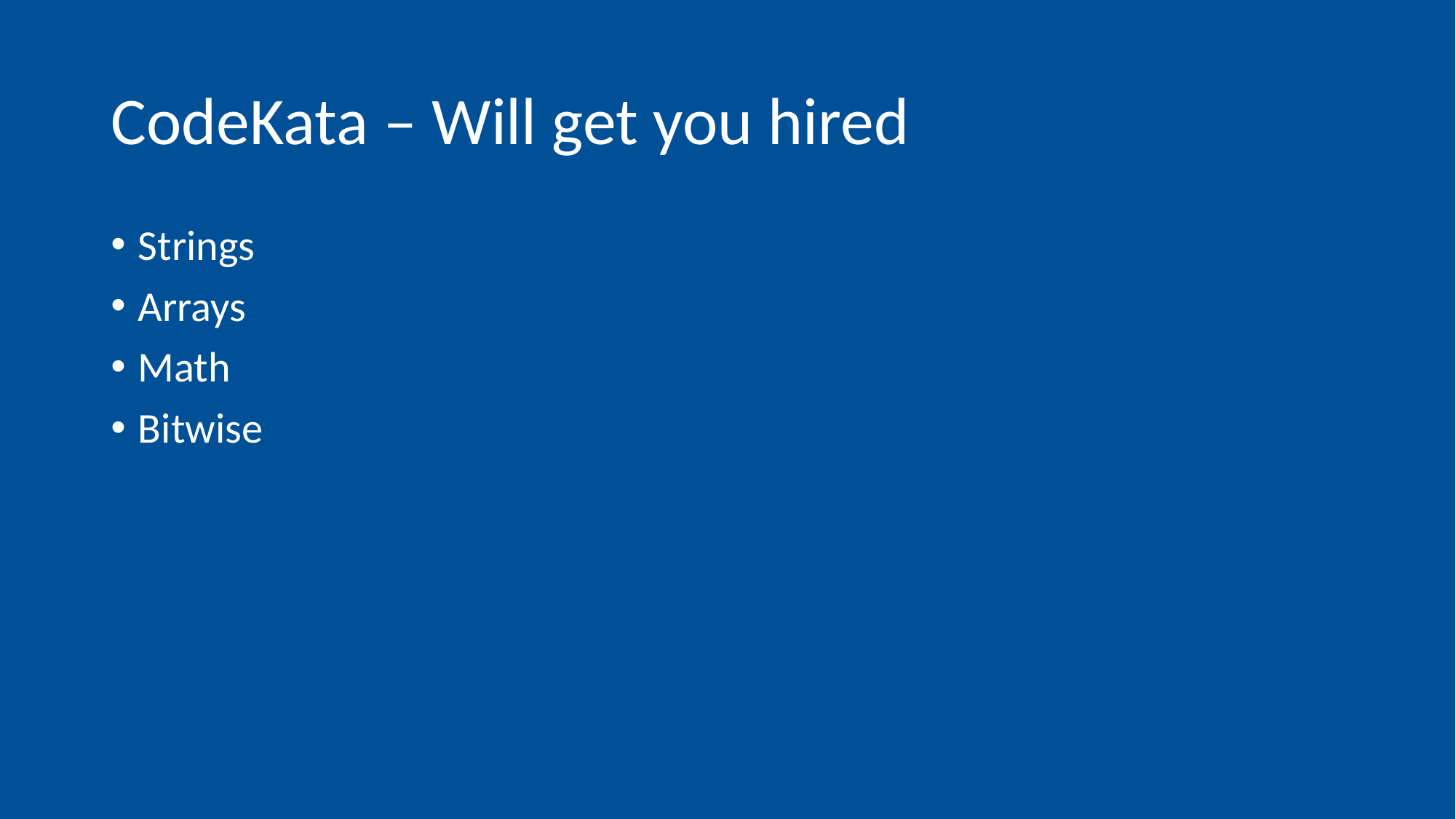

# CodeKata – Will get you hired
Strings
Arrays
Math
Bitwise